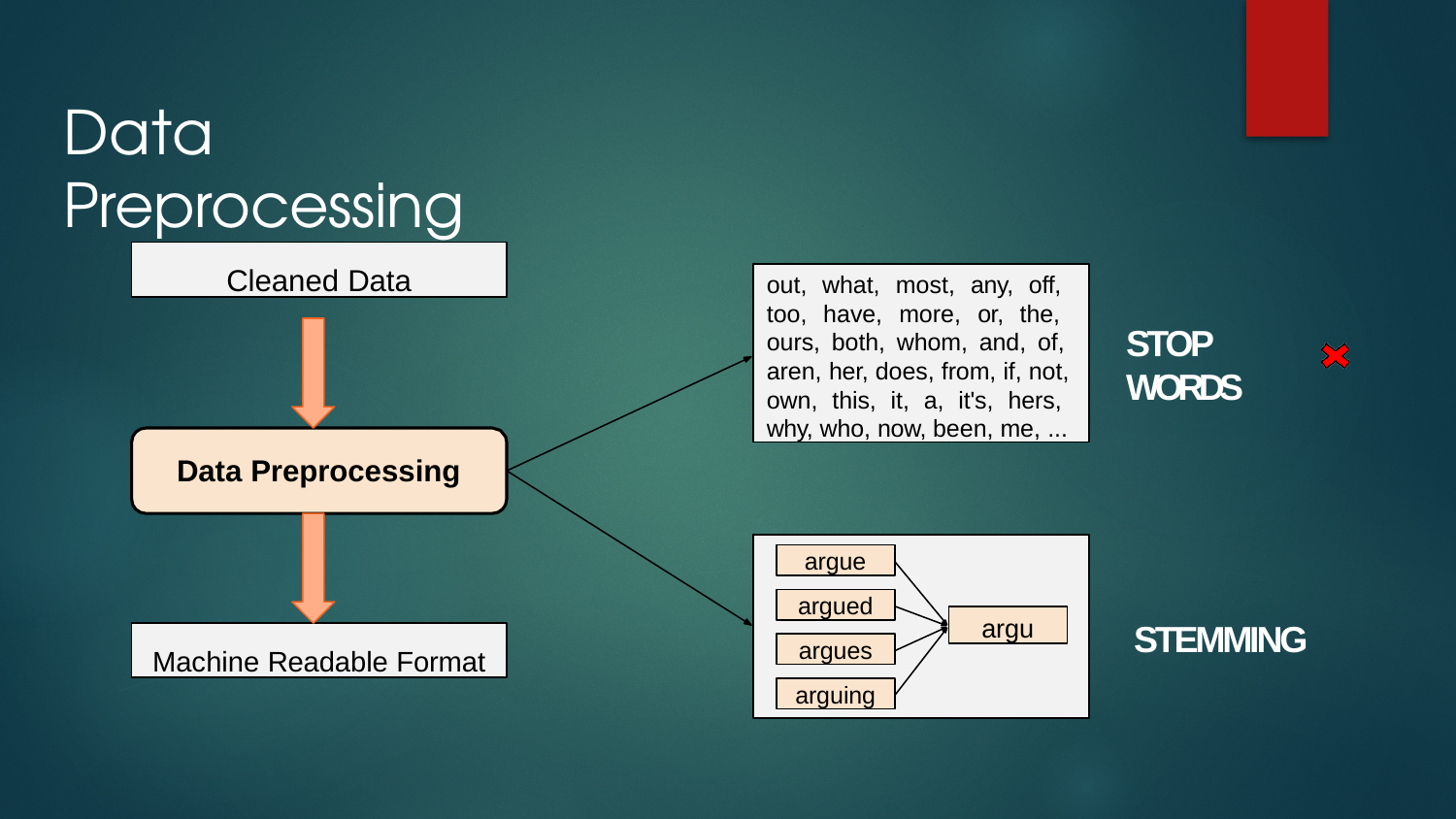

# Data Preprocessing
Cleaned Data
out, what, most, any, off,  too, have, more, or, the,  ours, both, whom, and, of,  aren, her, does, from, if, not,  own, this, it, a, it's, hers,  why, who, now, been, me, ...

STOP WORDS

Data Preprocessing
argue

argued
argu
STEMMING
Machine Readable Format

argues
arguing